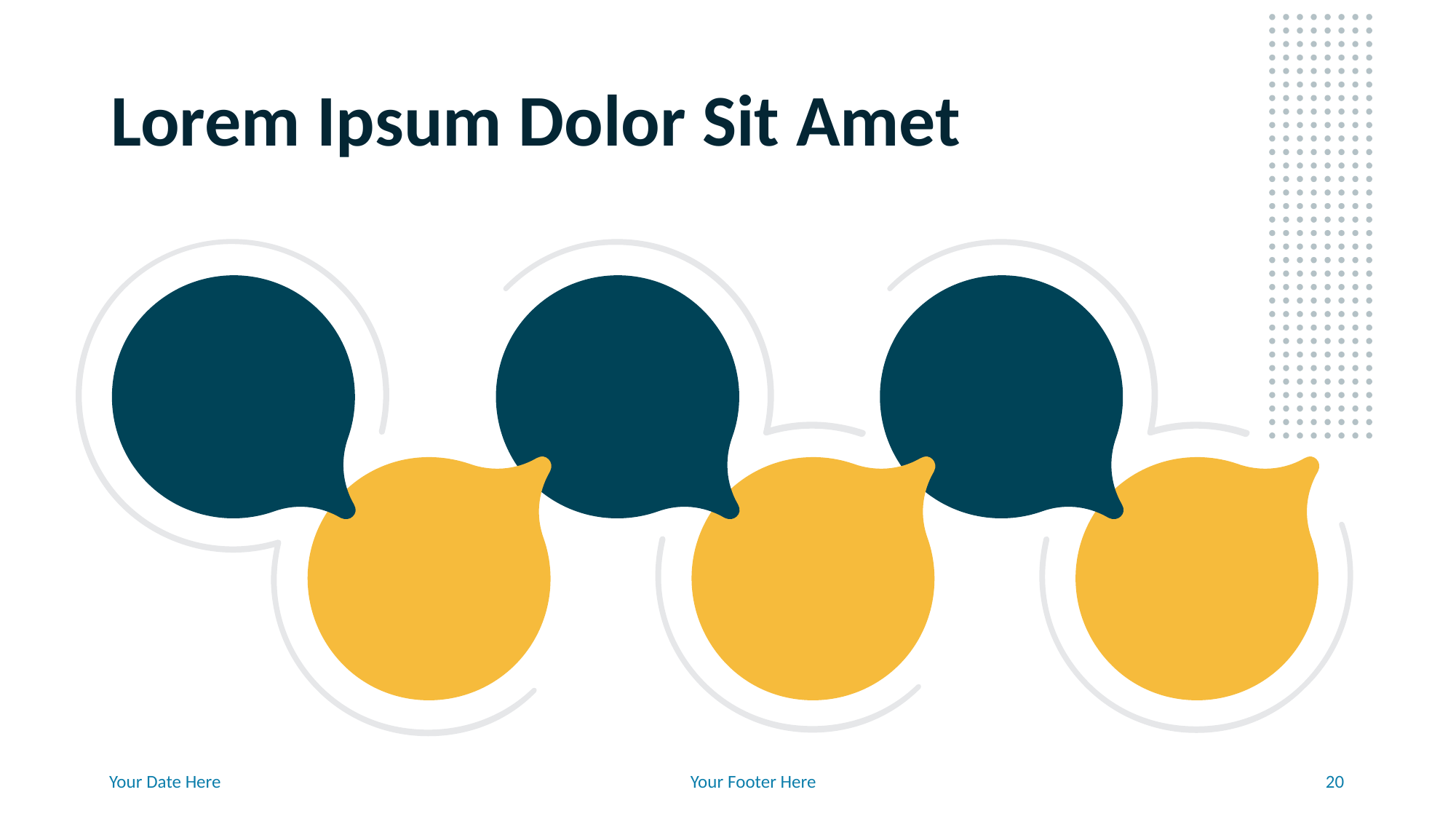

# Lorem Ipsum Dolor Sit Amet
Your Footer Here
Your Date Here
20